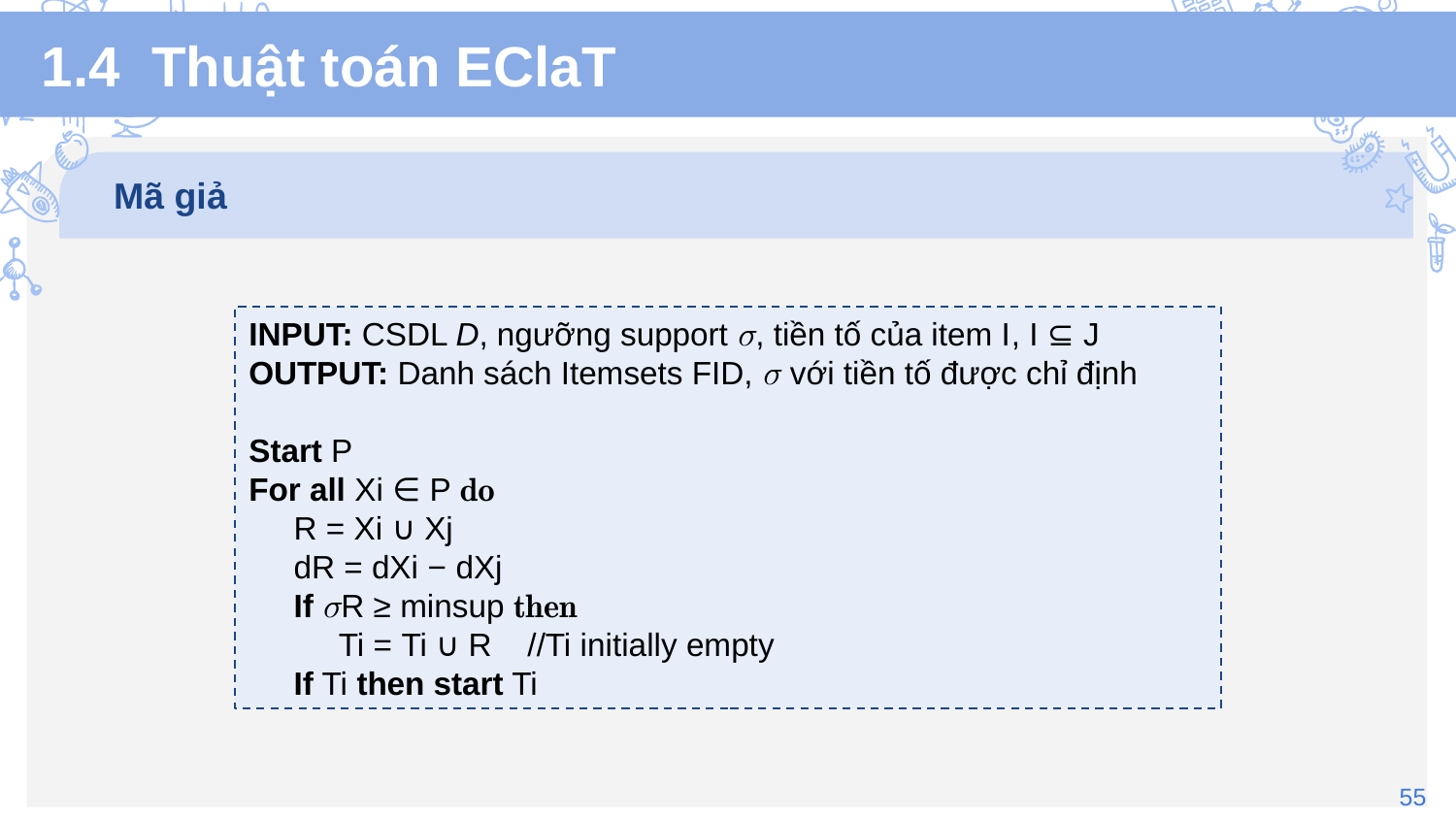

# 1.4  Thuật toán EClaT
Mã giả
INPUT: CSDL D, ngưỡng support 𝜎, tiền tố của item I, I ⊆ J
OUTPUT: Danh sách Itemsets FID, 𝜎 với tiền tố được chỉ định

Start P
For all Xi ∈ P 𝐝𝐨
     R = Xi ∪ Xj
     dR = dXi − dXj
     If 𝜎R ≥ minsup 𝐭𝐡𝐞𝐧
          Ti = Ti ∪ R    //Ti initially empty
     If Ti then start Ti
55